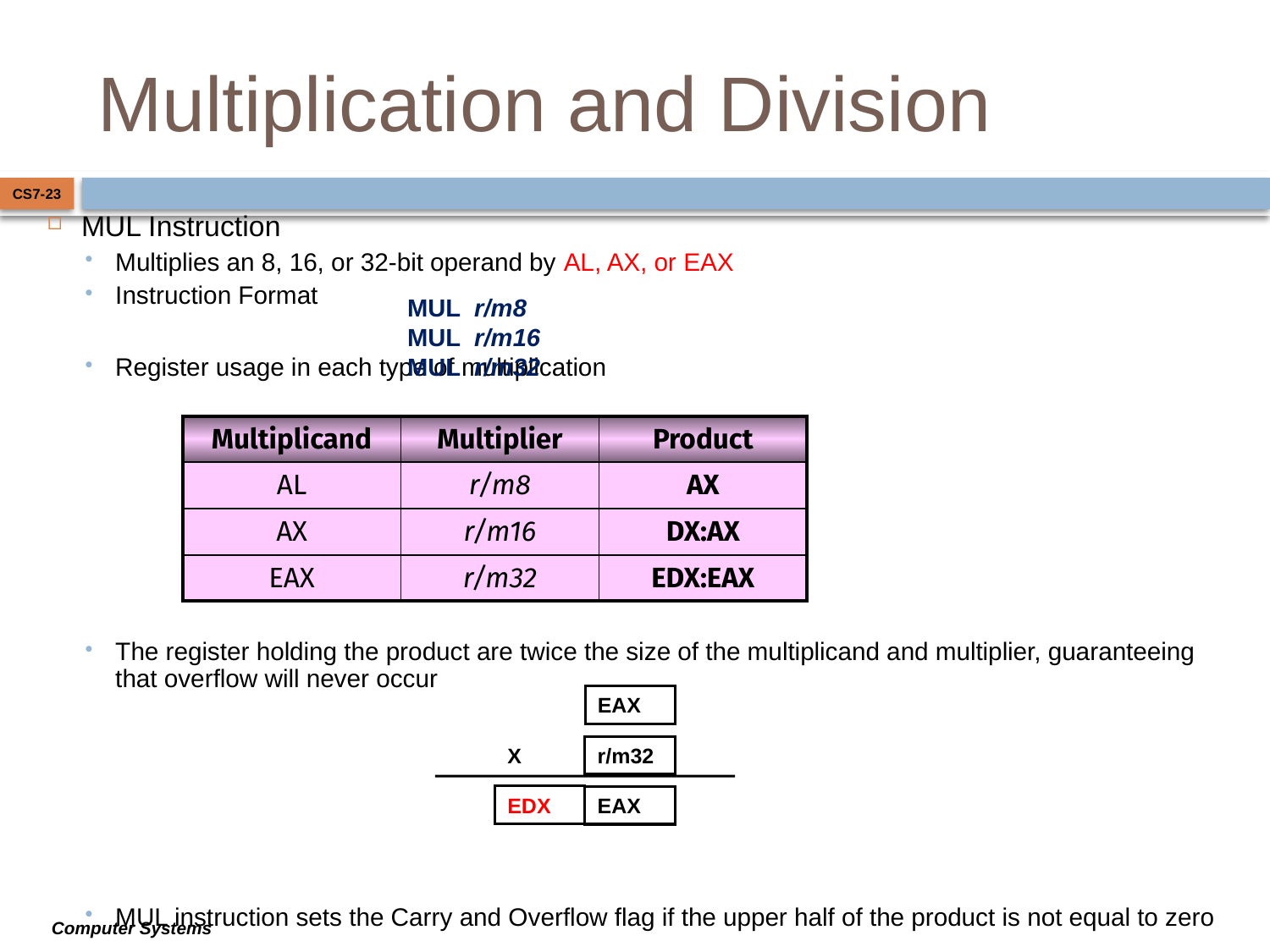

# Multiplication and Division
CS7-23
MUL Instruction
Multiplies an 8, 16, or 32-bit operand by AL, AX, or EAX
Instruction Format

Register usage in each type of multiplication

The register holding the product are twice the size of the multiplicand and multiplier, guaranteeing that overflow will never occur

MUL instruction sets the Carry and Overflow flag if the upper half of the product is not equal to zero

MUL  r/m8
MUL  r/m16
MUL  r/m32
| Multiplicand | Multiplier | Product |
| --- | --- | --- |
| AL | r/m8 | AX |
| AX | r/m16 | DX:AX |
| EAX | r/m32 | EDX:EAX |
EAX
X
r/m32

EDX
EAX